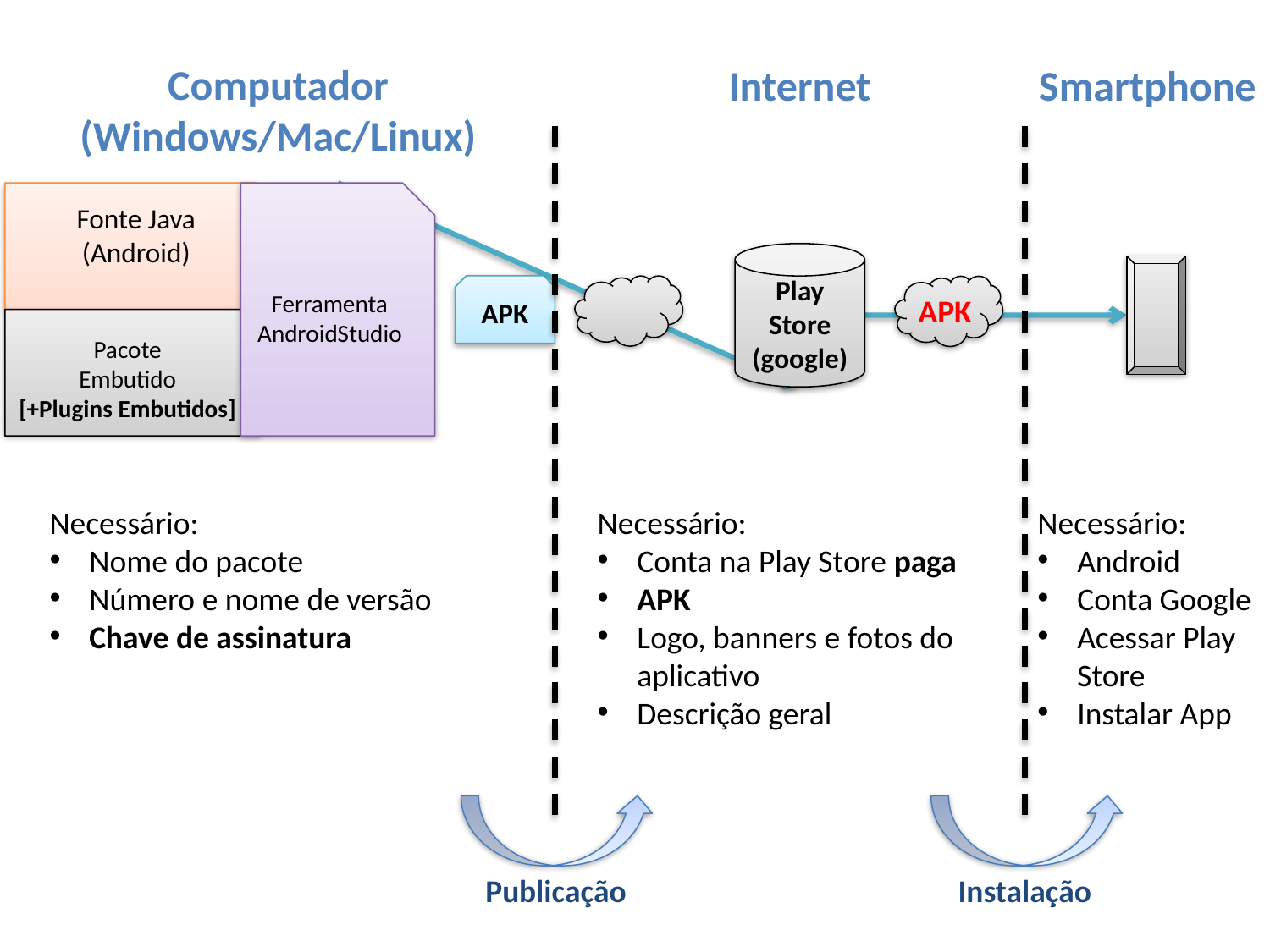

Computador
(Windows/Mac/Linux)
Internet
Smartphone
Fonte Java
(Android)

Ferramenta
AndroidStudio
Play Store
(google)

APK

APK
Pacote
Embutido
[+Plugins Embutidos]
Necessário:
Nome do pacote
Número e nome de versão
Chave de assinatura
Necessário:
Conta na Play Store paga
APK
Logo, banners e fotos do aplicativo
Descrição geral
Necessário:
Android
Conta Google
Acessar Play Store
Instalar App

Publicação
Instalação